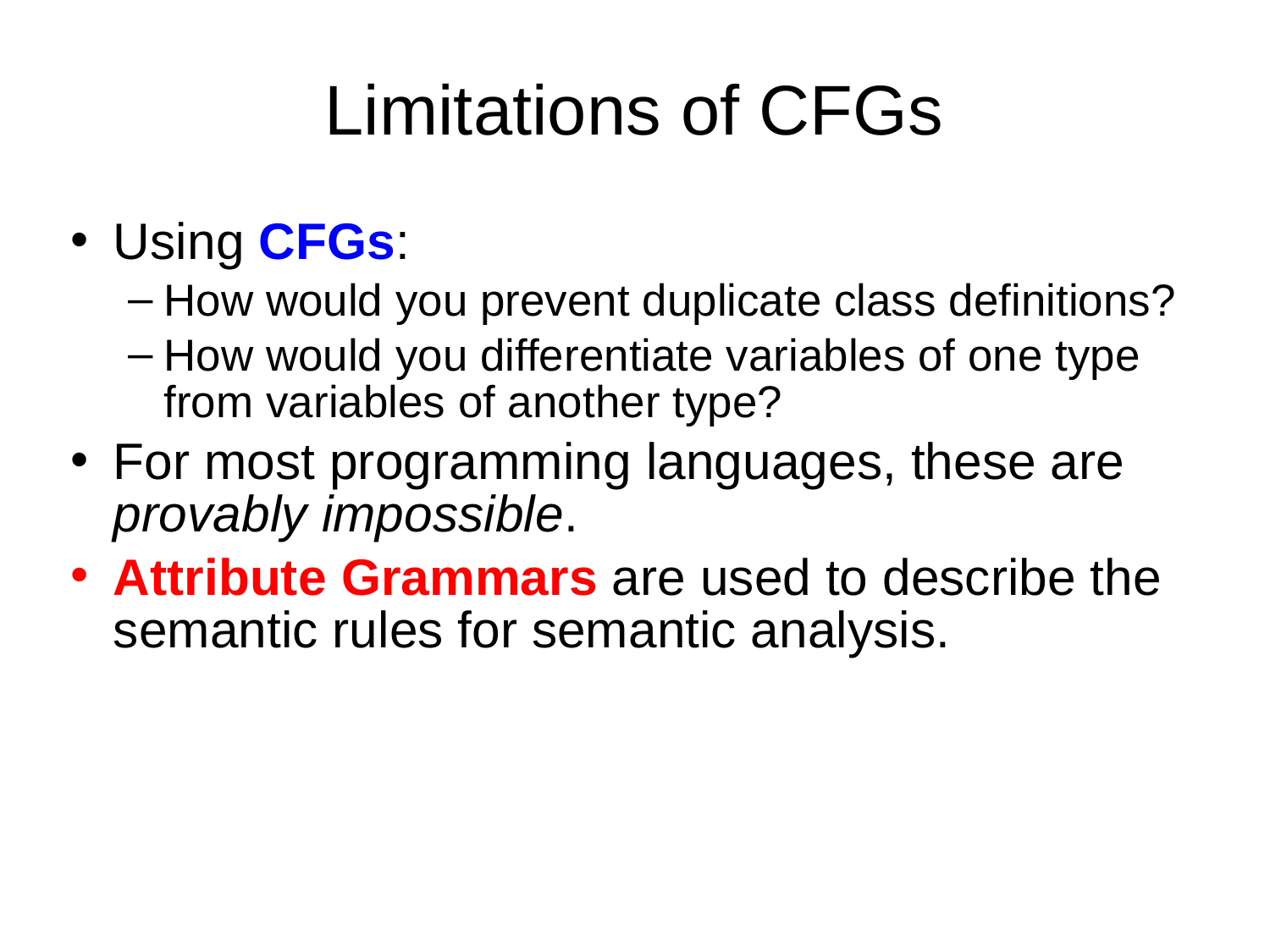

# Limitations of CFGs
Using CFGs:
How would you prevent duplicate class definitions?
How would you differentiate variables of one type from variables of another type?
For most programming languages, these are provably impossible.
Attribute Grammars are used to describe the semantic rules for semantic analysis.